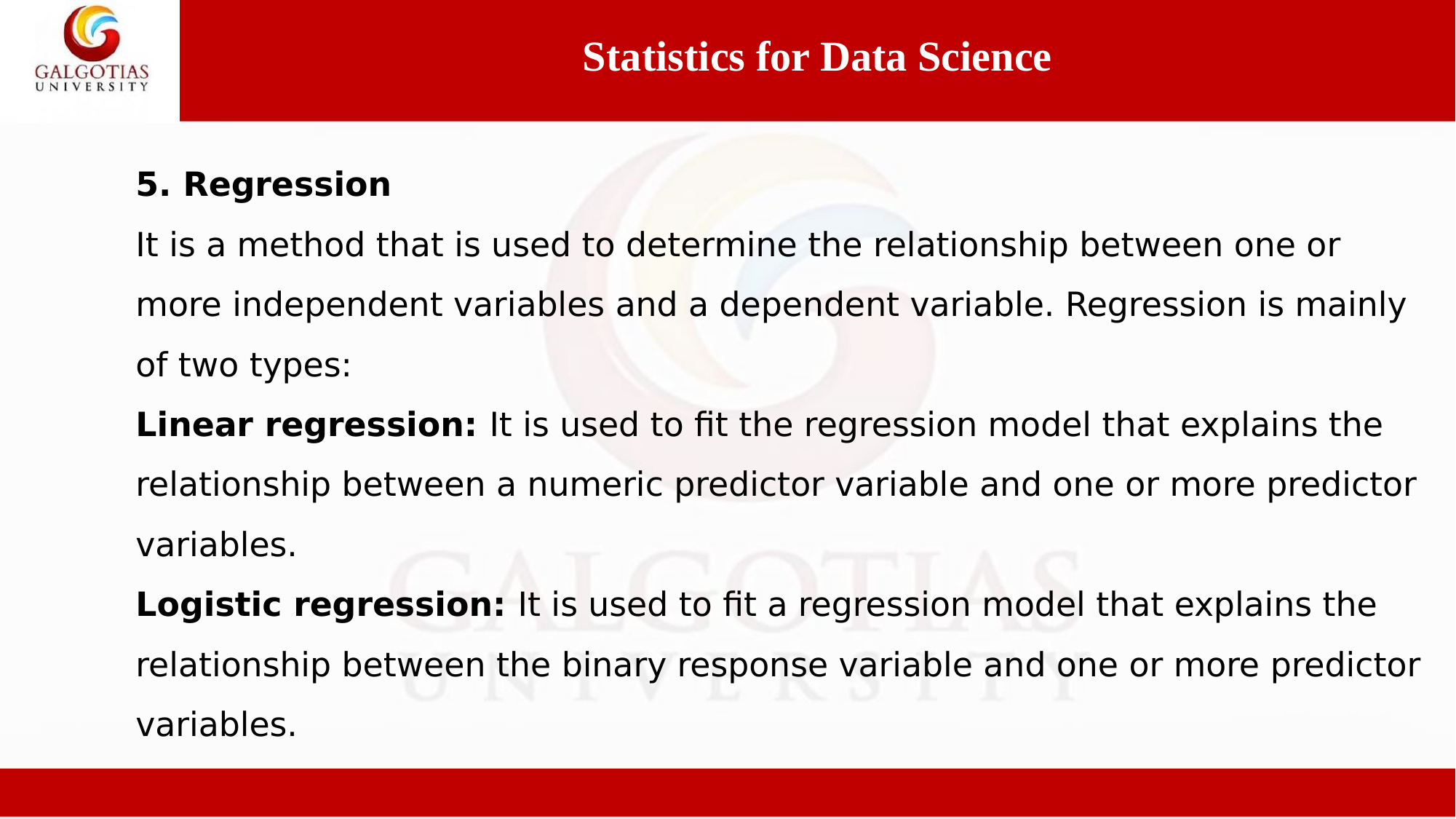

Statistics for Data Science
5. Regression
It is a method that is used to determine the relationship between one or more independent variables and a dependent variable. Regression is mainly of two types:
Linear regression: It is used to fit the regression model that explains the relationship between a numeric predictor variable and one or more predictor variables.
Logistic regression: It is used to fit a regression model that explains the relationship between the binary response variable and one or more predictor variables.